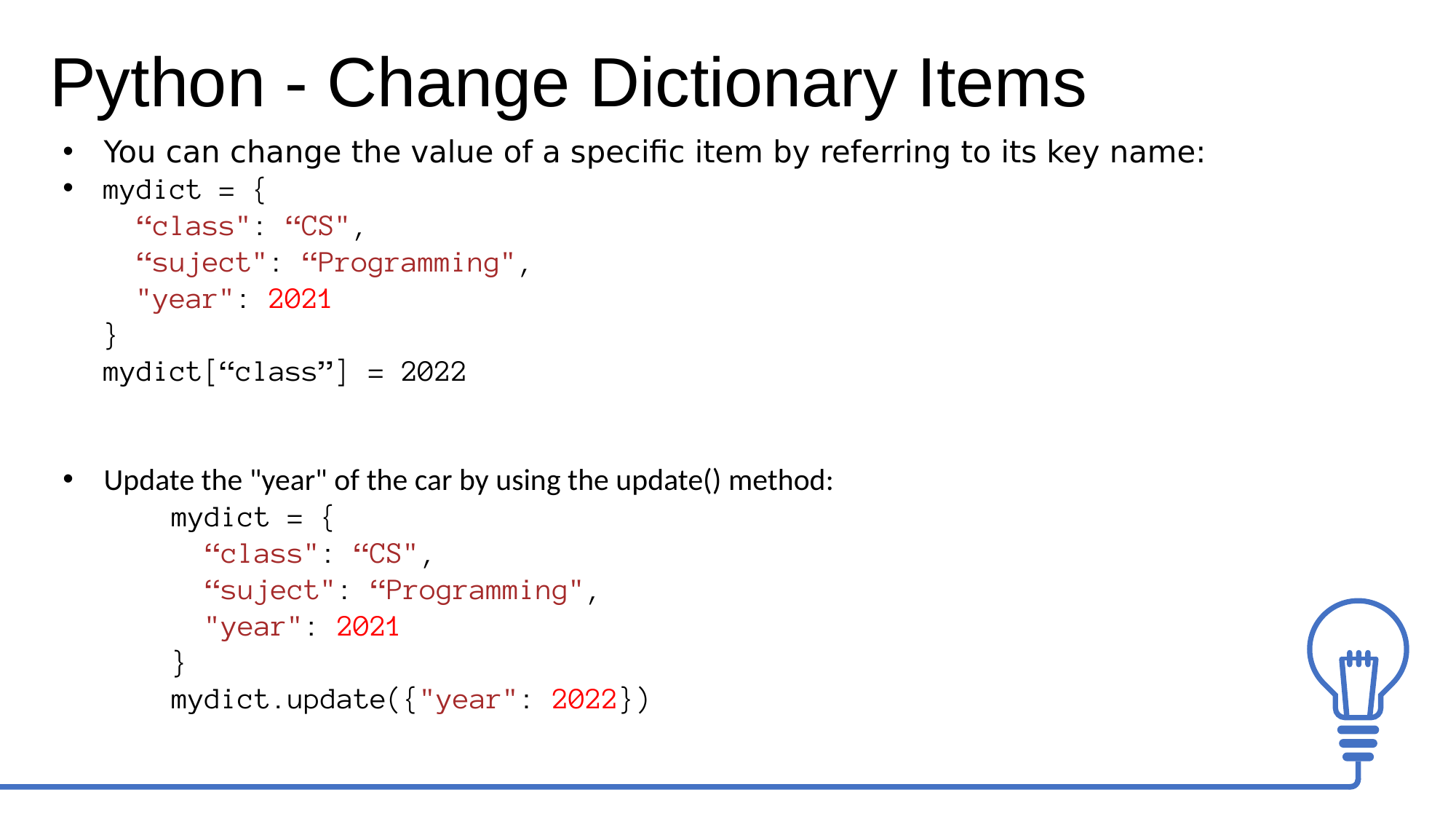

Python - Change Dictionary Items
You can change the value of a specific item by referring to its key name:
mydict = {
  “class": “CS",
  “suject": “Programming",
  "year": 2021
}
mydict[“class”] = 2022

Update the "year" of the car by using the update() method:
mydict = {
  “class": “CS",
  “suject": “Programming",
  "year": 2021
}
mydict.update({"year": 2022})